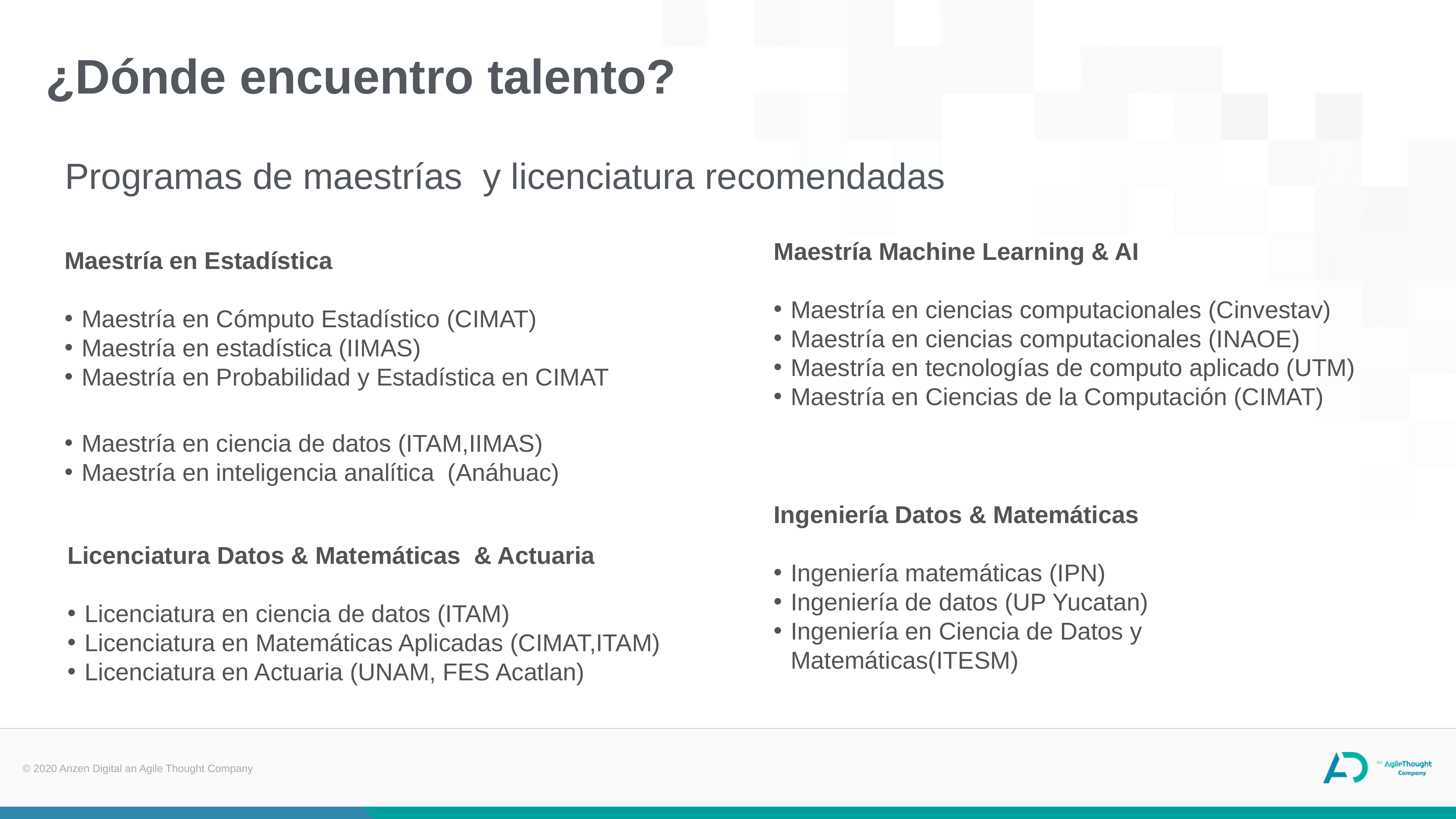

¿Dónde encuentro talento?
Programas de maestrías  y licenciatura recomendadas
Maestría Machine Learning & AI

Maestría en ciencias computacionales (Cinvestav)
Maestría en ciencias computacionales (INAOE)
Maestría en tecnologías de computo aplicado (UTM)
Maestría en Ciencias de la Computación (CIMAT)

Maestría en Estadística

Maestría en Cómputo Estadístico (CIMAT)
Maestría en estadística (IIMAS)
Maestría en Probabilidad y Estadística en CIMAT

Maestría en ciencia de datos (ITAM,IIMAS)
Maestría en inteligencia analítica  (Anáhuac)
Ingeniería Datos & Matemáticas

Ingeniería matemáticas (IPN)
Ingeniería de datos (UP Yucatan)
Ingeniería en Ciencia de Datos y Matemáticas(ITESM)
Licenciatura Datos & Matemáticas  & Actuaria

Licenciatura en ciencia de datos (ITAM)
Licenciatura en Matemáticas Aplicadas (CIMAT,ITAM)
Licenciatura en Actuaria (UNAM, FES Acatlan)